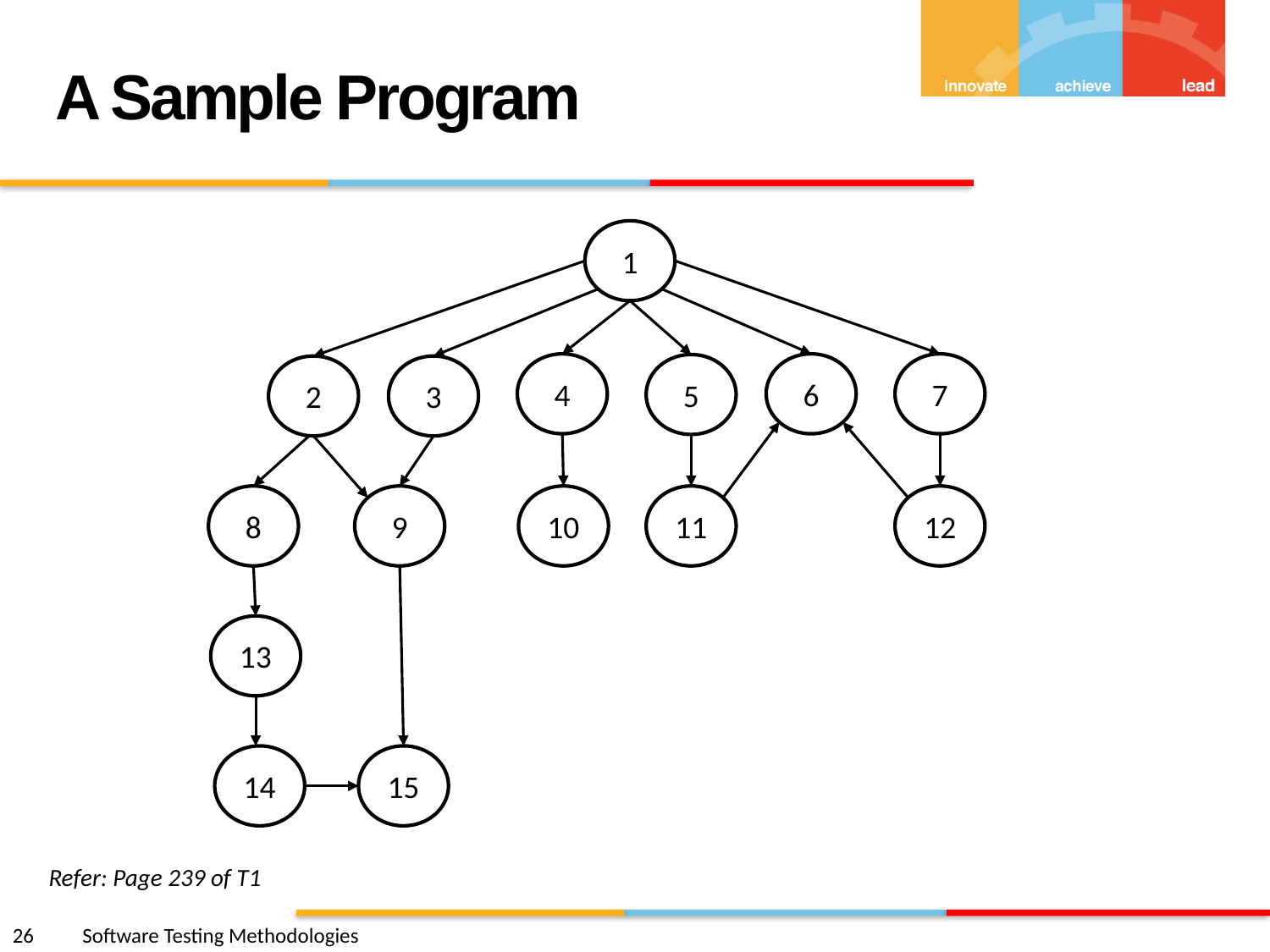

A Sample Program
1
4
6
7
5
2
3
8
9
10
11
12
13
14
15
Refer: Page 239 of T1